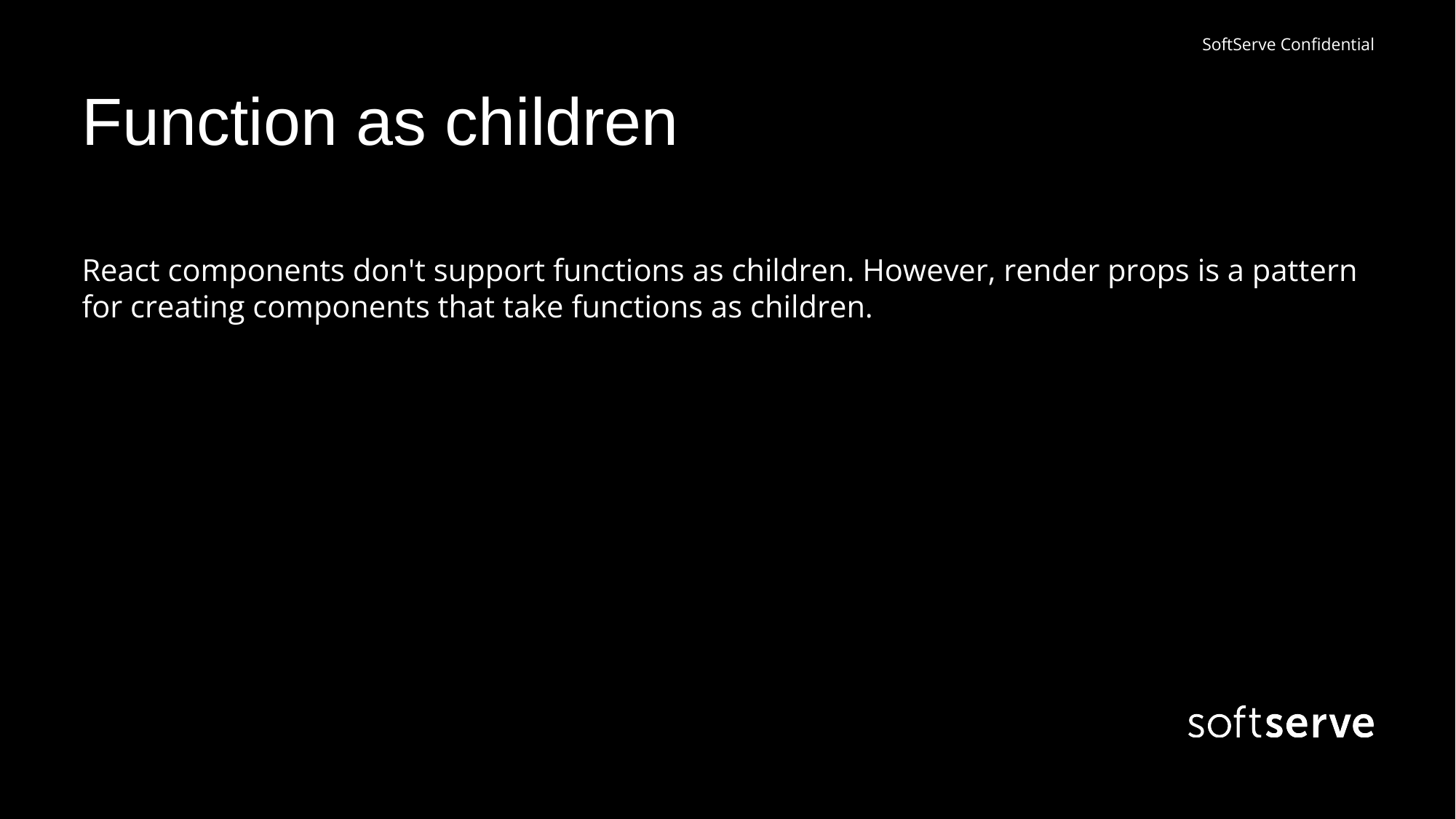

# Function as children
React components don't support functions as children. However, render props is a pattern for creating components that take functions as children.